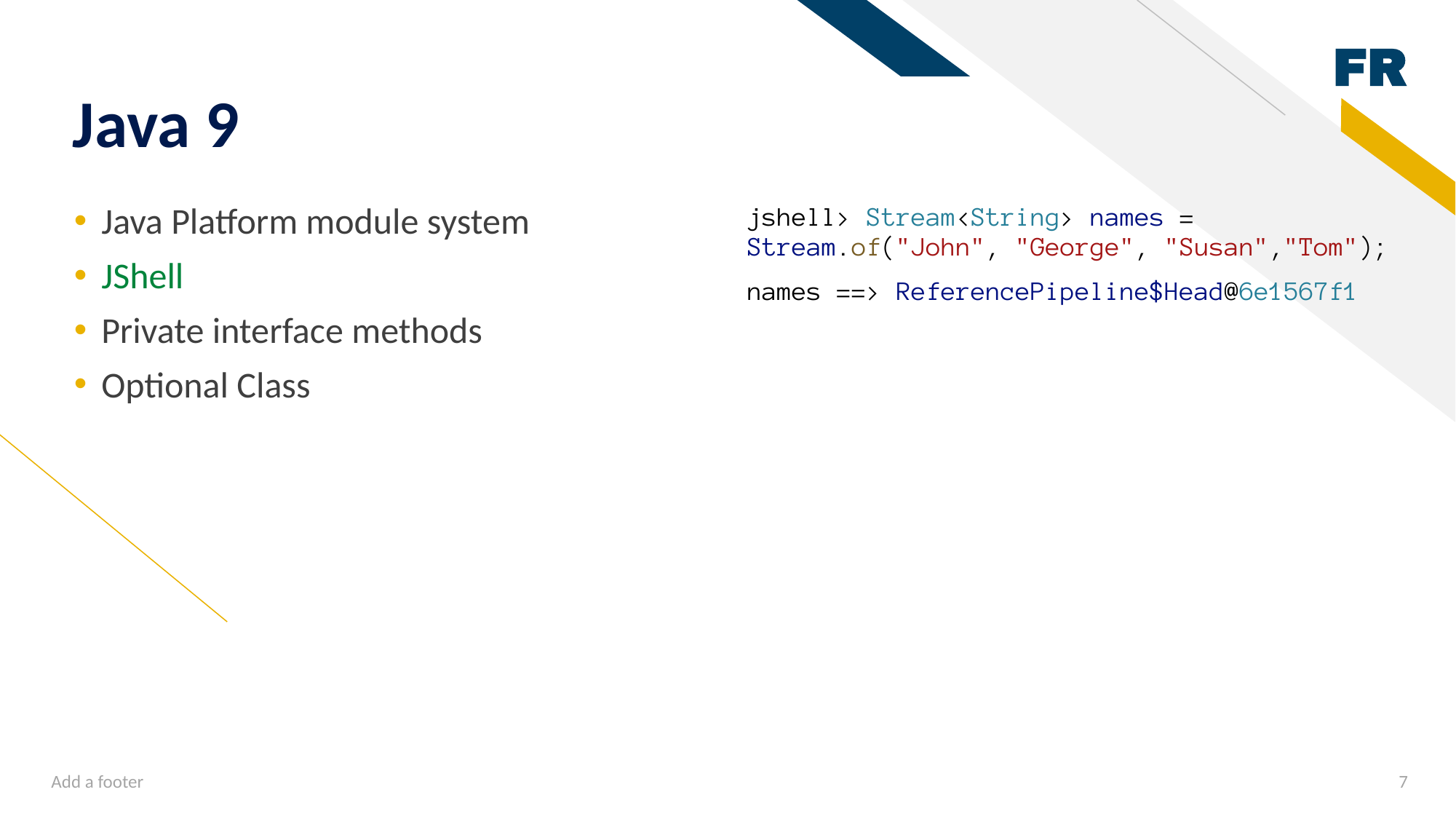

# Java 9
Java Platform module system
JShell
Private interface methods
Optional Class
jshell> Stream<String> names = Stream.of("John", "George", "Susan","Tom");
names ==> ReferencePipeline$Head@6e1567f1
Add a footer
7